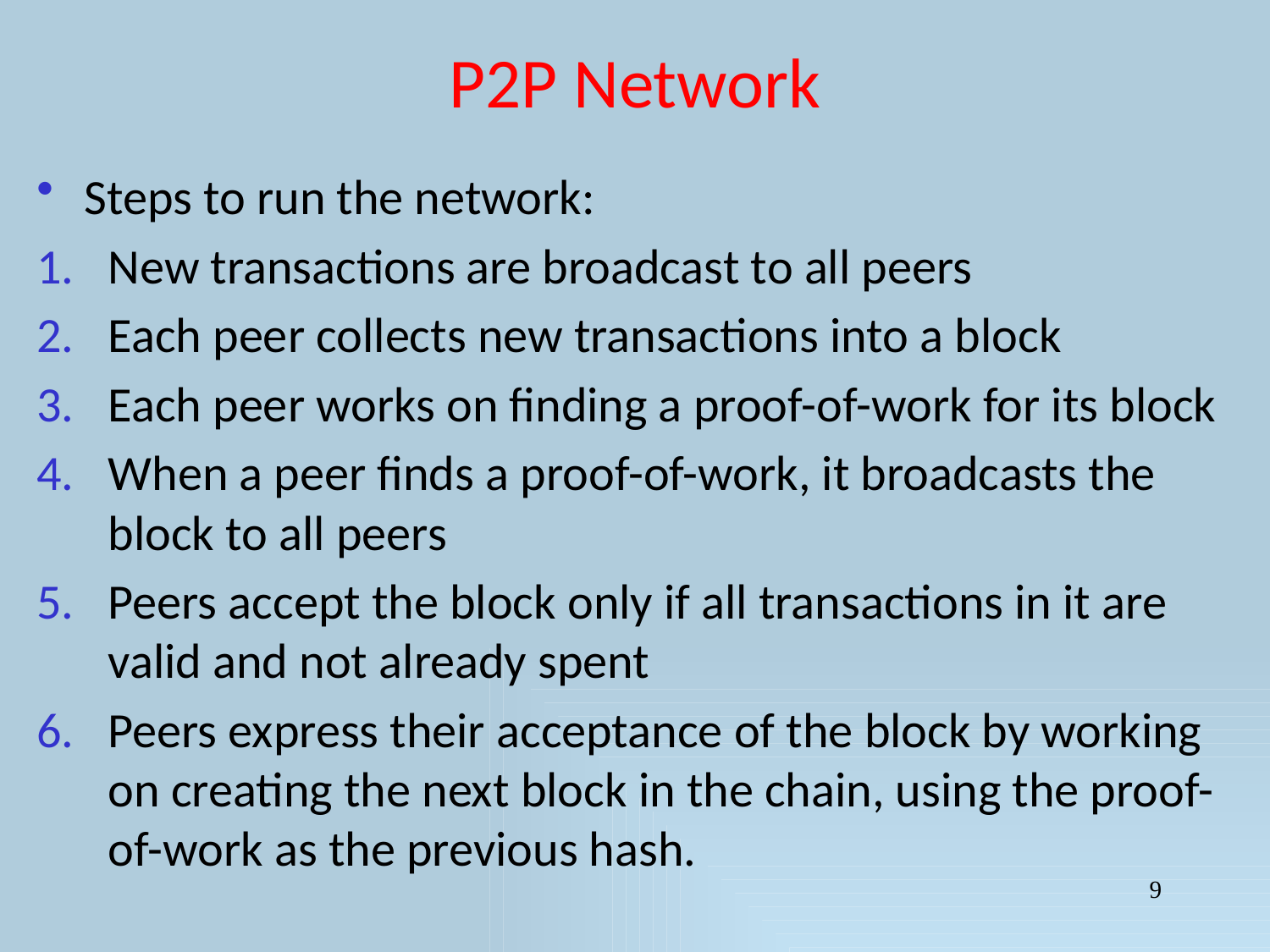

# P2P Network
Steps to run the network:
New transactions are broadcast to all peers
Each peer collects new transactions into a block
Each peer works on finding a proof-of-work for its block
When a peer finds a proof-of-work, it broadcasts the block to all peers
Peers accept the block only if all transactions in it are valid and not already spent
Peers express their acceptance of the block by working on creating the next block in the chain, using the proof-of-work as the previous hash.
9